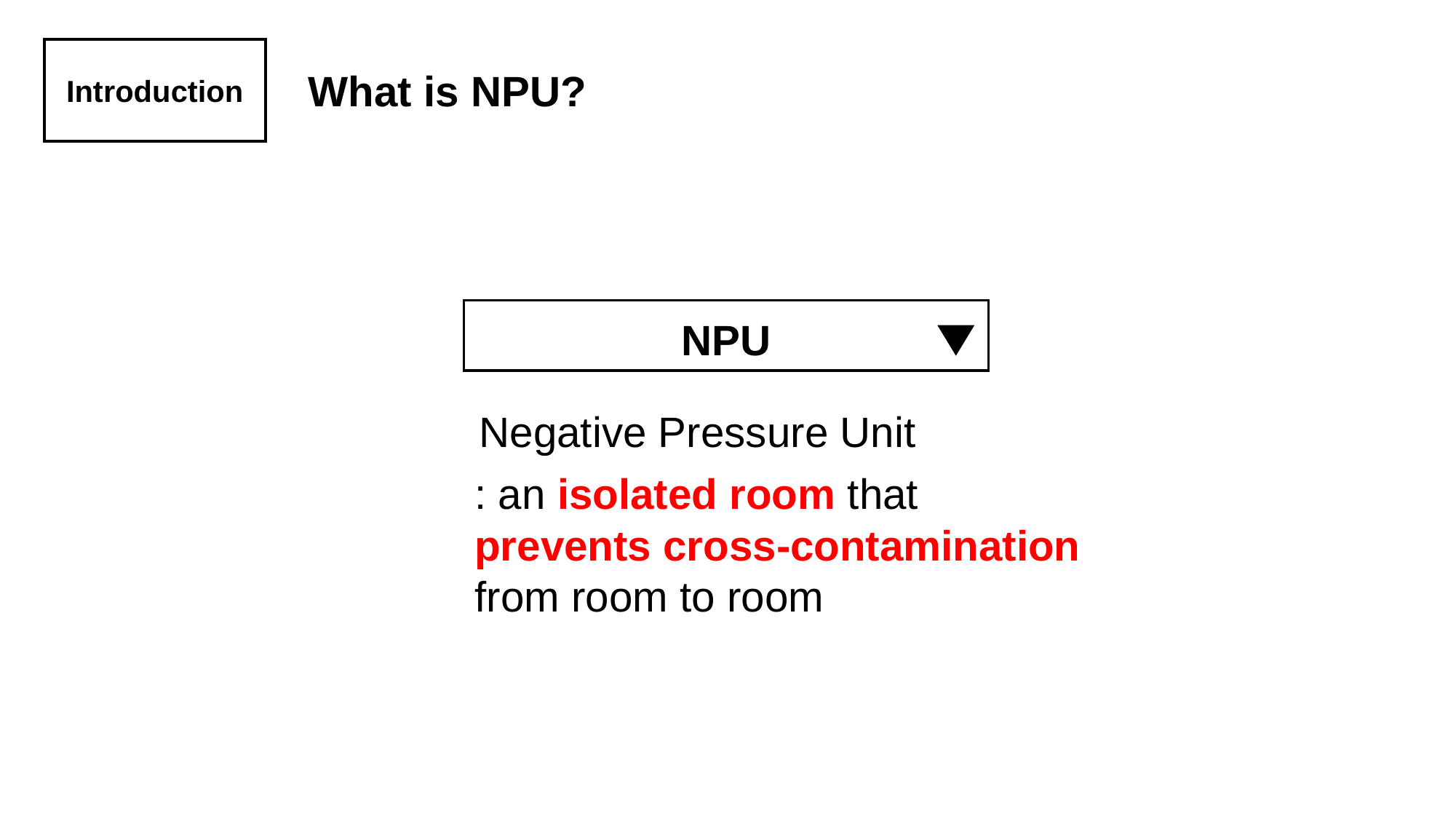

Introduction
What is NPU?

NPU

Negative Pressure Unit
: an isolated room that prevents cross-contamination from room to room